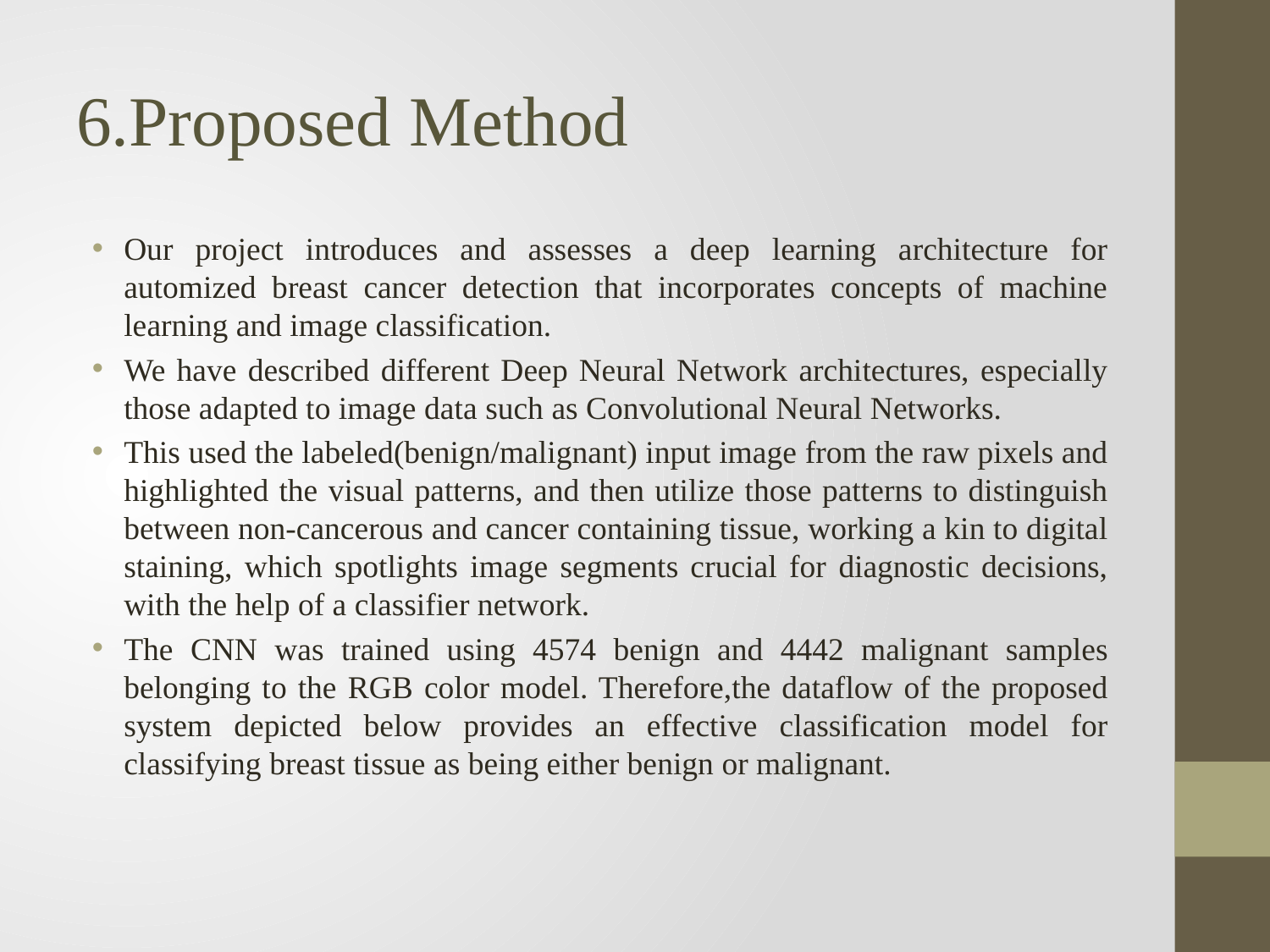

# 6.Proposed Method
Our project introduces and assesses a deep learning architecture for automized breast cancer detection that incorporates concepts of machine learning and image classification.
We have described different Deep Neural Network architectures, especially those adapted to image data such as Convolutional Neural Networks.
This used the labeled(benign/malignant) input image from the raw pixels and highlighted the visual patterns, and then utilize those patterns to distinguish between non-cancerous and cancer containing tissue, working a kin to digital staining, which spotlights image segments crucial for diagnostic decisions, with the help of a classifier network.
The CNN was trained using 4574 benign and 4442 malignant samples belonging to the RGB color model. Therefore,the dataflow of the proposed system depicted below provides an effective classification model for classifying breast tissue as being either benign or malignant.